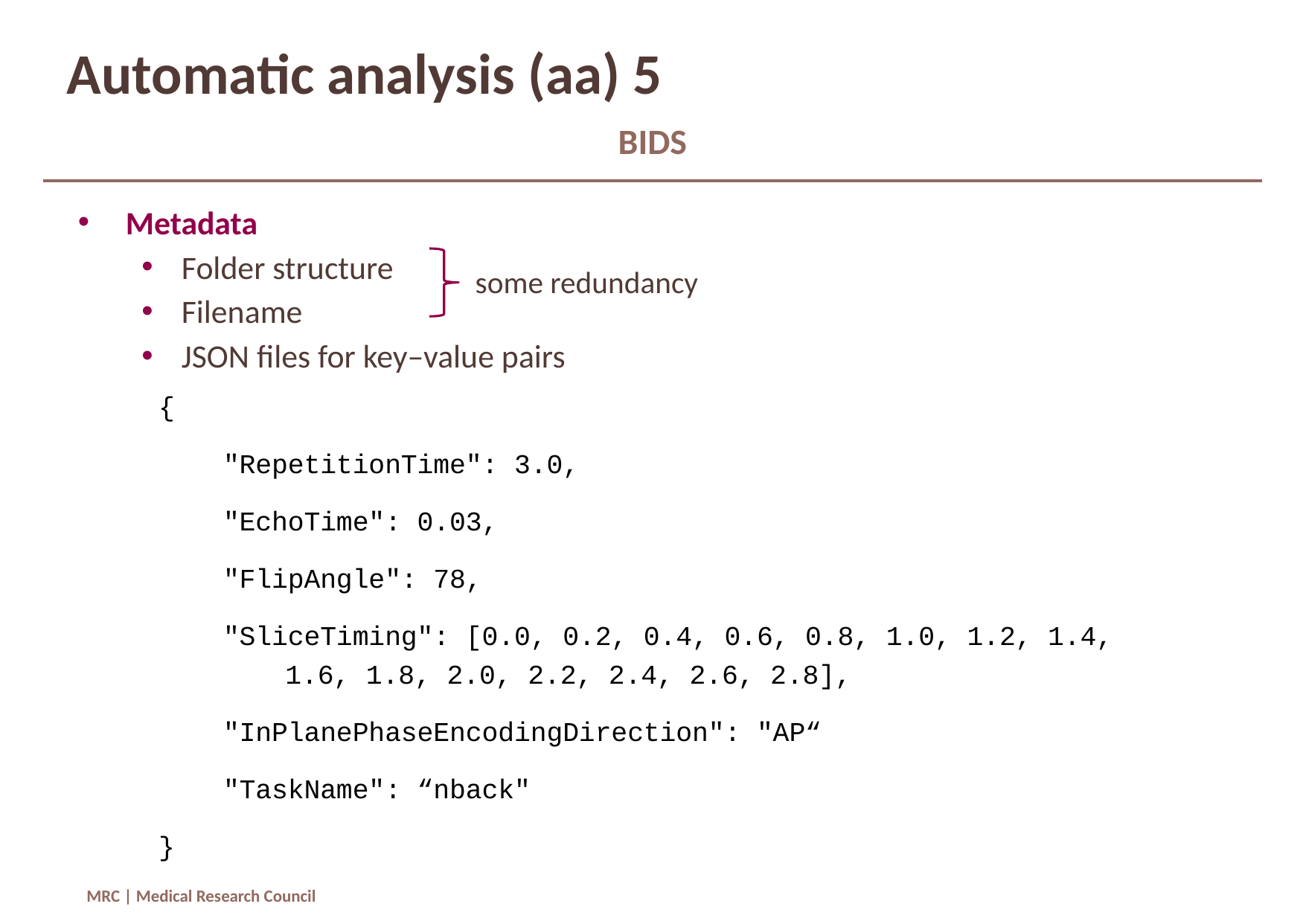

# Automatic analysis (aa) 5
BIDS
Metadata
Folder structure
Filename
JSON files for key–value pairs

some redundancy
{
    "RepetitionTime": 3.0,
    "EchoTime": 0.03,
    "FlipAngle": 78,
    "SliceTiming": [0.0, 0.2, 0.4, 0.6, 0.8, 1.0, 1.2, 1.4,
		 1.6, 1.8, 2.0, 2.2, 2.4, 2.6, 2.8],
    "InPlanePhaseEncodingDirection": "AP“
    "TaskName": “nback"
}
MRC | Medical Research Council